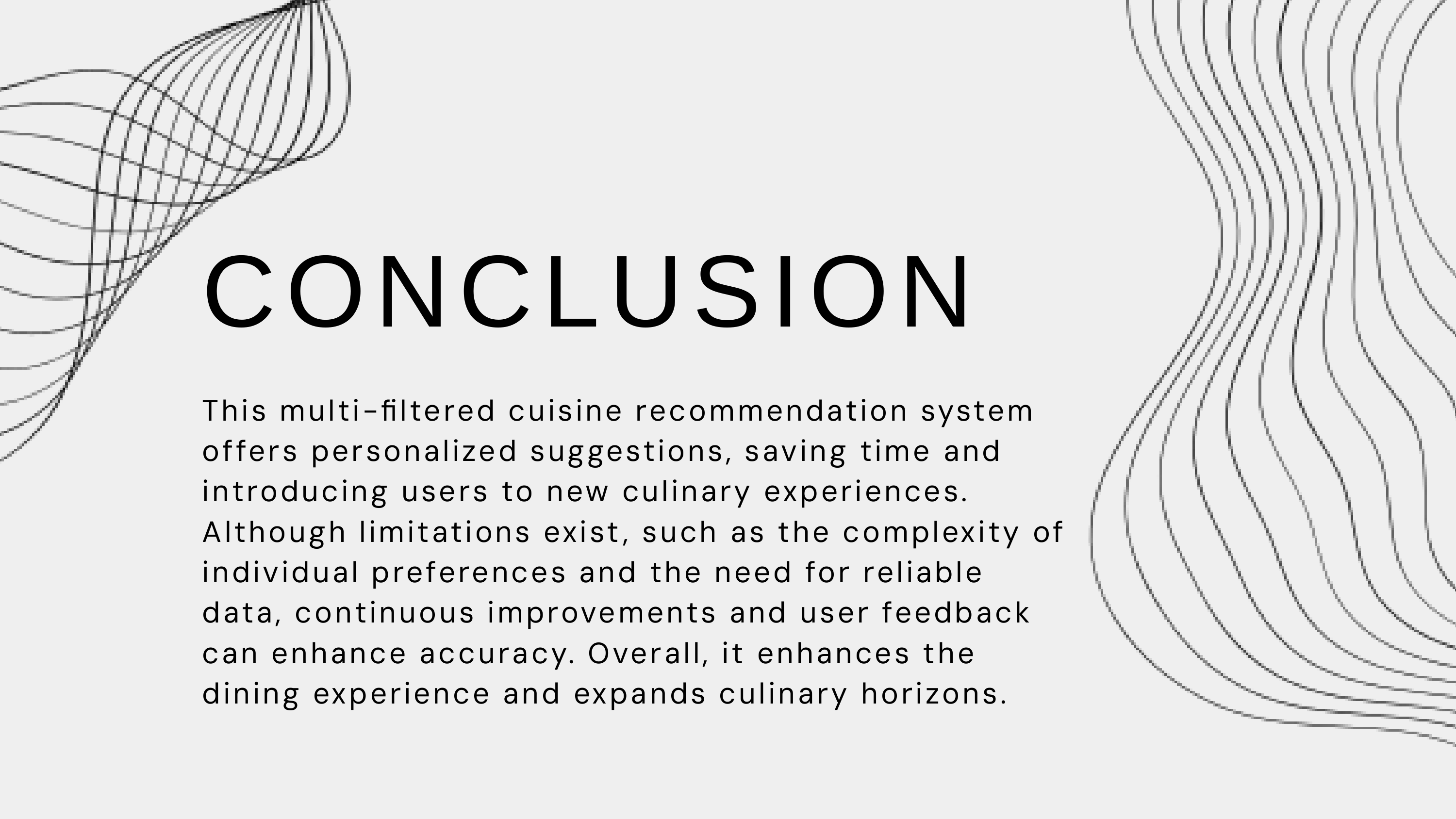

CONCLUSION
This multi-filtered cuisine recommendation system offers personalized suggestions, saving time and introducing users to new culinary experiences. Although limitations exist, such as the complexity of individual preferences and the need for reliable data, continuous improvements and user feedback can enhance accuracy. Overall, it enhances the dining experience and expands culinary horizons.